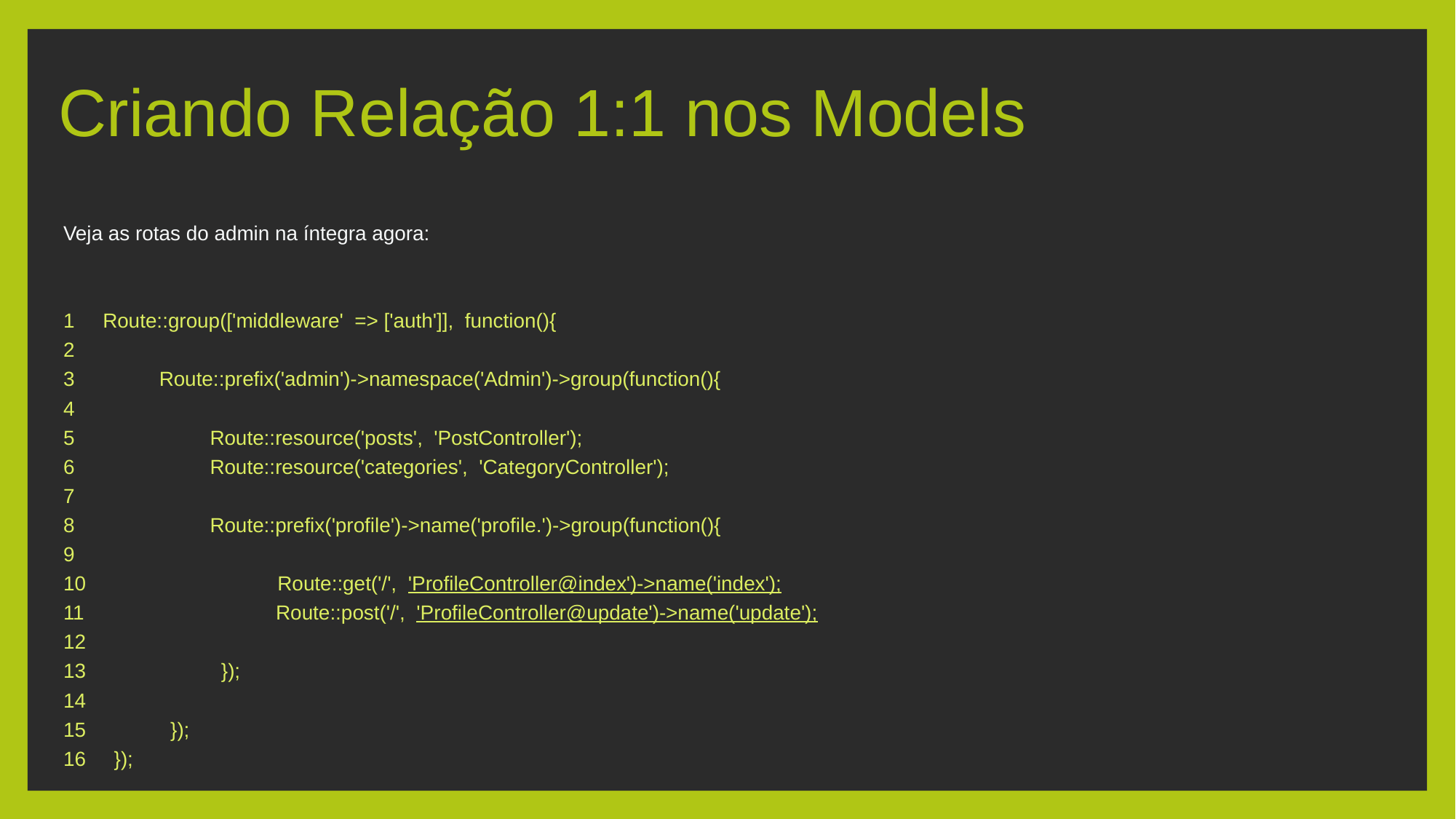

# Criando Relação 1:1 nos Models
Veja as rotas do admin na íntegra agora:

1     Route::group(['middleware'  => ['auth']],  function(){
2
3               Route::prefix('admin')->namespace('Admin')->group(function(){
4
5                        Route::resource('posts',  'PostController');
6                        Route::resource('categories',  'CategoryController');
7
8                        Route::prefix('profile')->name('profile.')->group(function(){
9
10                                  Route::get('/',  'ProfileController@index')->name('index');
11                                  Route::post('/',  'ProfileController@update')->name('update');
12
13                        });
14
15               });
16     });